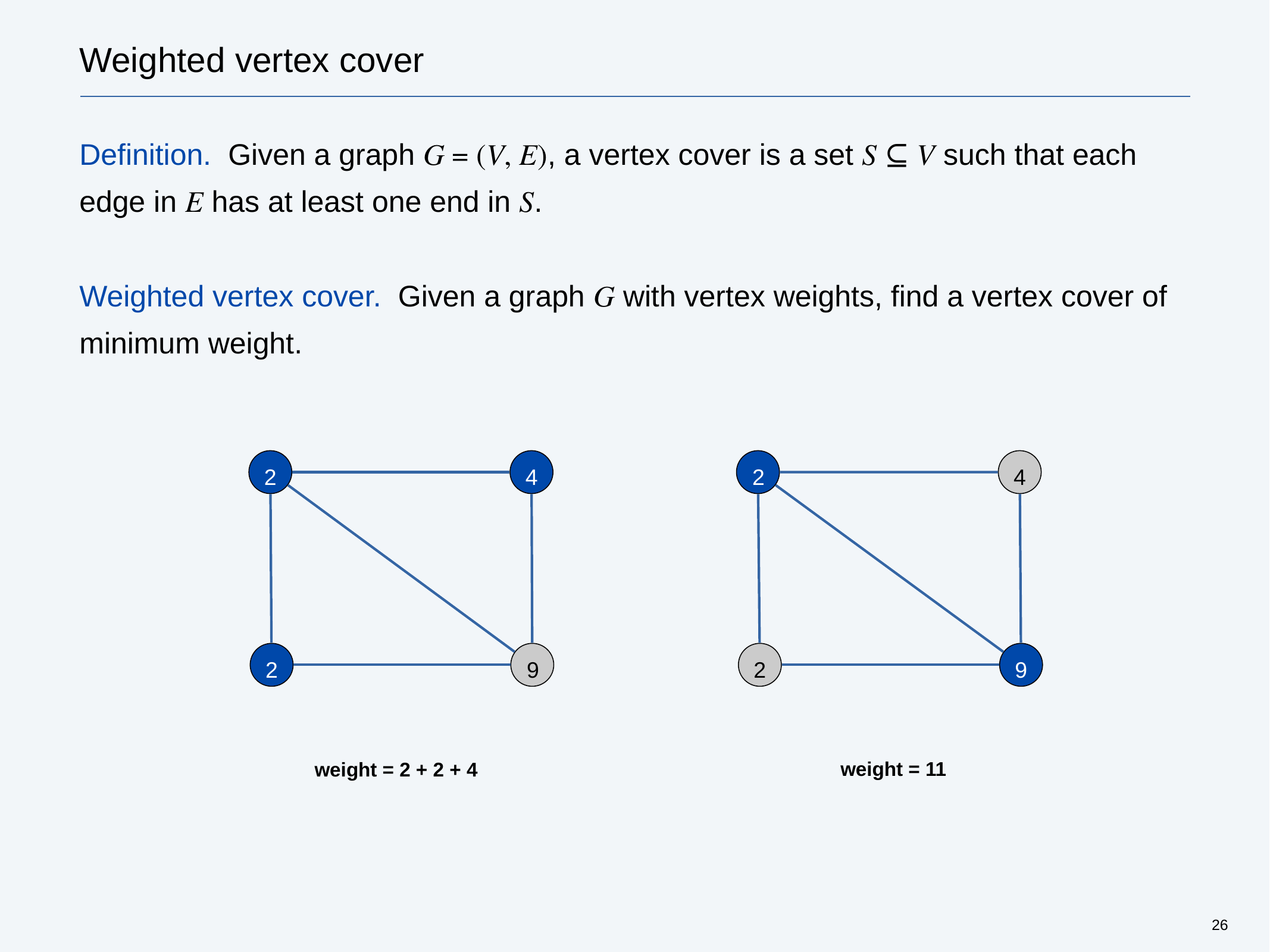

# Weighted vertex cover
Definition.  Given a graph G = (V, E), a vertex cover is a set S ⊆ V such that each edge in E has at least one end in S.

Weighted vertex cover.  Given a graph G with vertex weights, find a vertex cover of minimum weight.

2

4

2

4

2

9

2

9

weight = 11
weight = 2 + 2 + 4
26